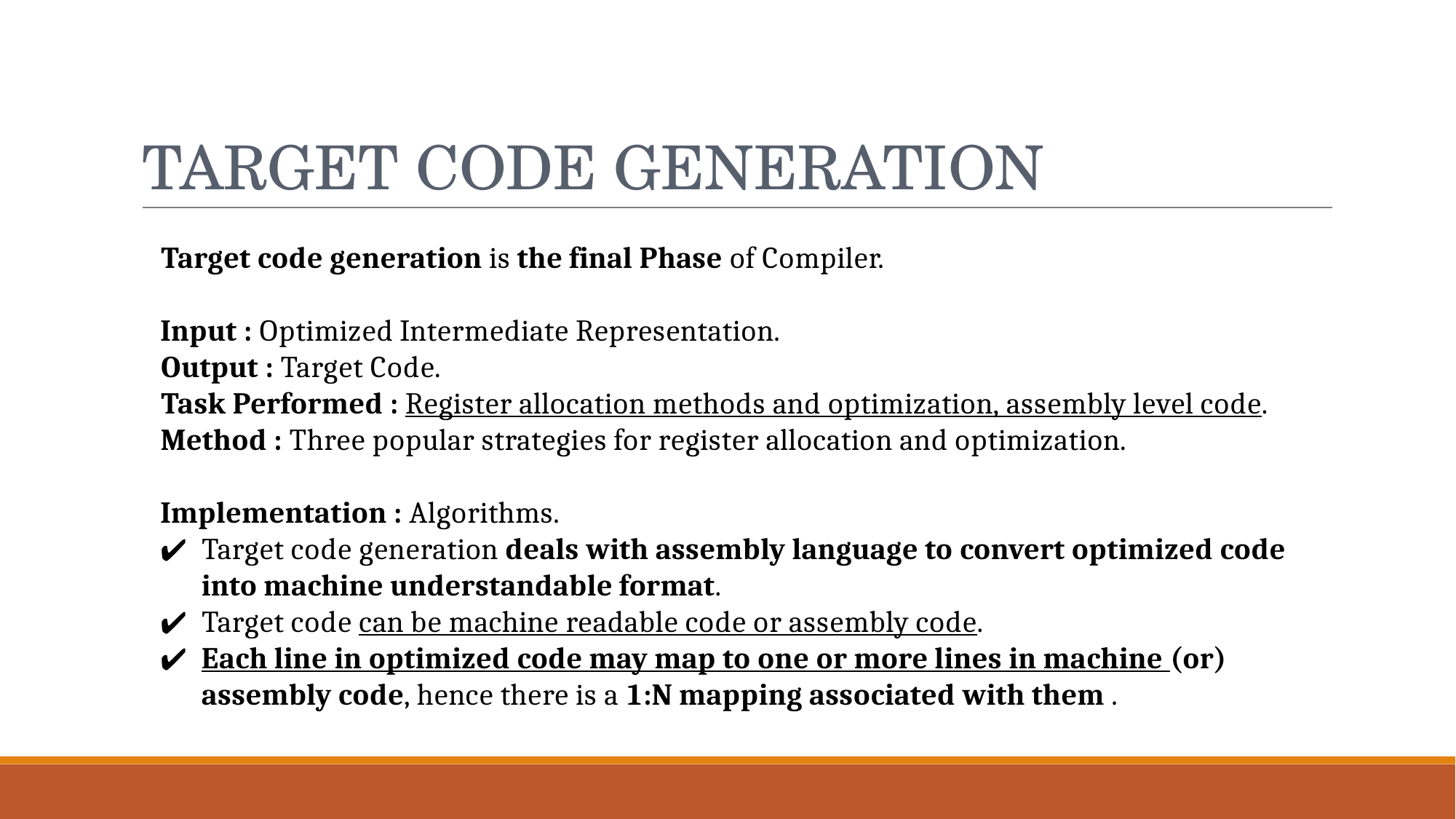

Target Code generation
Target code generation is the final Phase of Compiler.

Input : Optimized Intermediate Representation.
Output : Target Code.
Task Performed : Register allocation methods and optimization, assembly level code.
Method : Three popular strategies for register allocation and optimization.

Implementation : Algorithms.
Target code generation deals with assembly language to convert optimized code into machine understandable format.
Target code can be machine readable code or assembly code.
Each line in optimized code may map to one or more lines in machine (or) assembly code, hence there is a 1:N mapping associated with them .